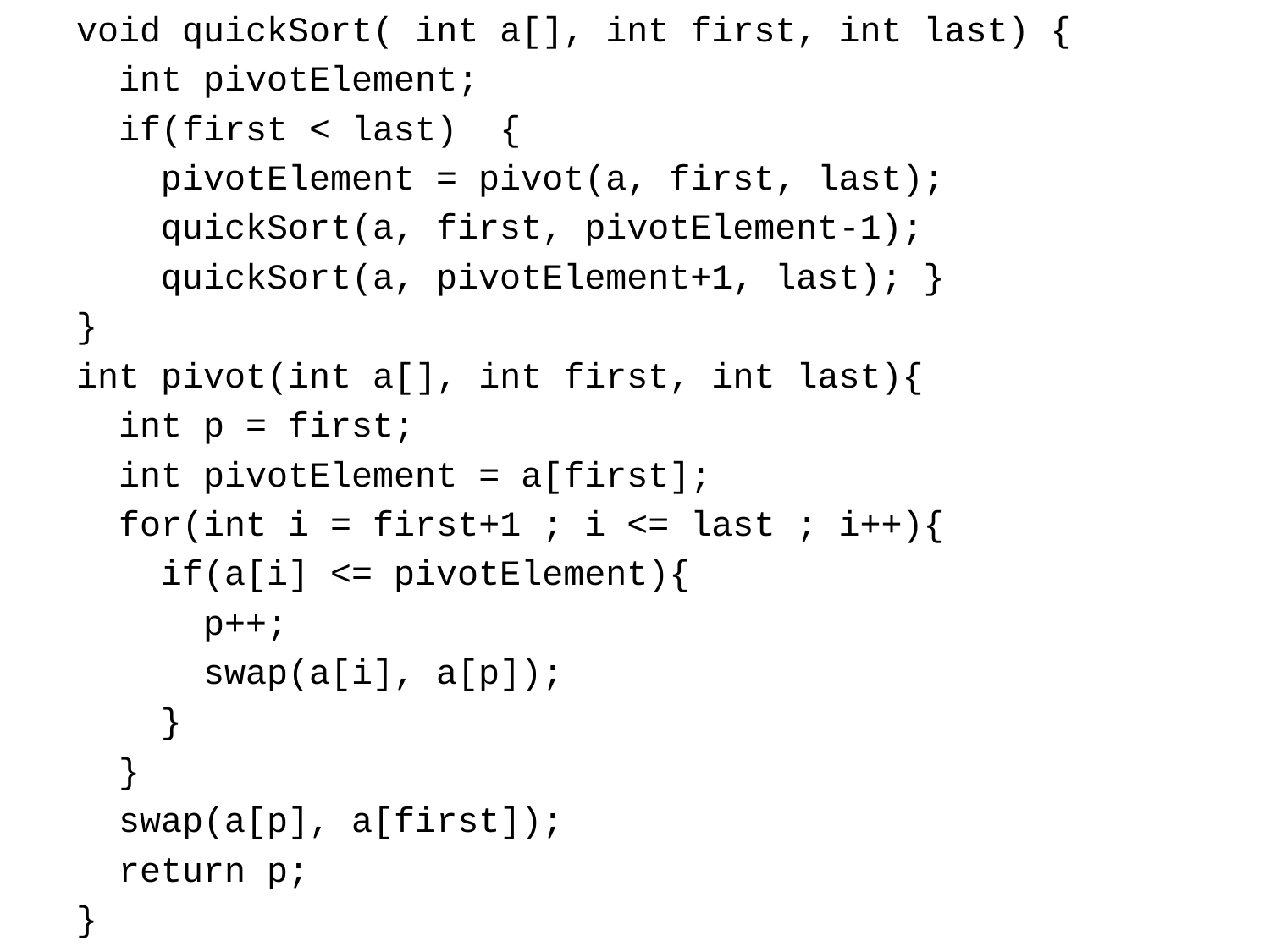

void quickSort( int a[], int first, int last) {
  int pivotElement;
  if(first < last)  {
    pivotElement = pivot(a, first, last);
    quickSort(a, first, pivotElement-1);
    quickSort(a, pivotElement+1, last); }
}
int pivot(int a[], int first, int last){
  int p = first;
  int pivotElement = a[first];
  for(int i = first+1 ; i <= last ; i++){
    if(a[i] <= pivotElement){
      p++;
      swap(a[i], a[p]);
    }
  }
  swap(a[p], a[first]);
  return p;
}